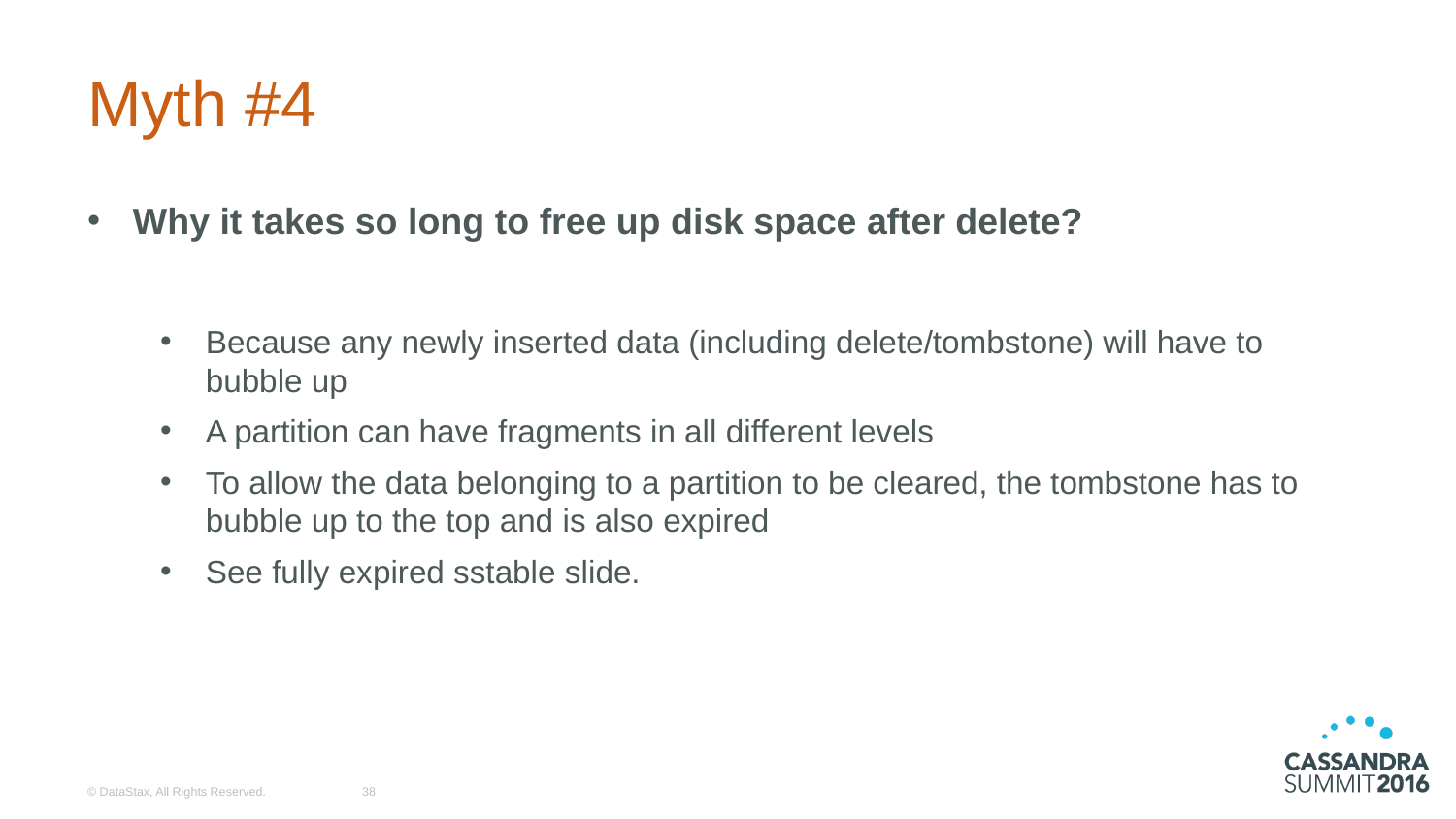

# Myth #4
Why it takes so long to free up disk space after delete?

Because any newly inserted data (including delete/tombstone) will have to bubble up
A partition can have fragments in all different levels
To allow the data belonging to a partition to be cleared, the tombstone has to bubble up to the top and is also expired
See fully expired sstable slide.

© DataStax, All Rights Reserved.
38